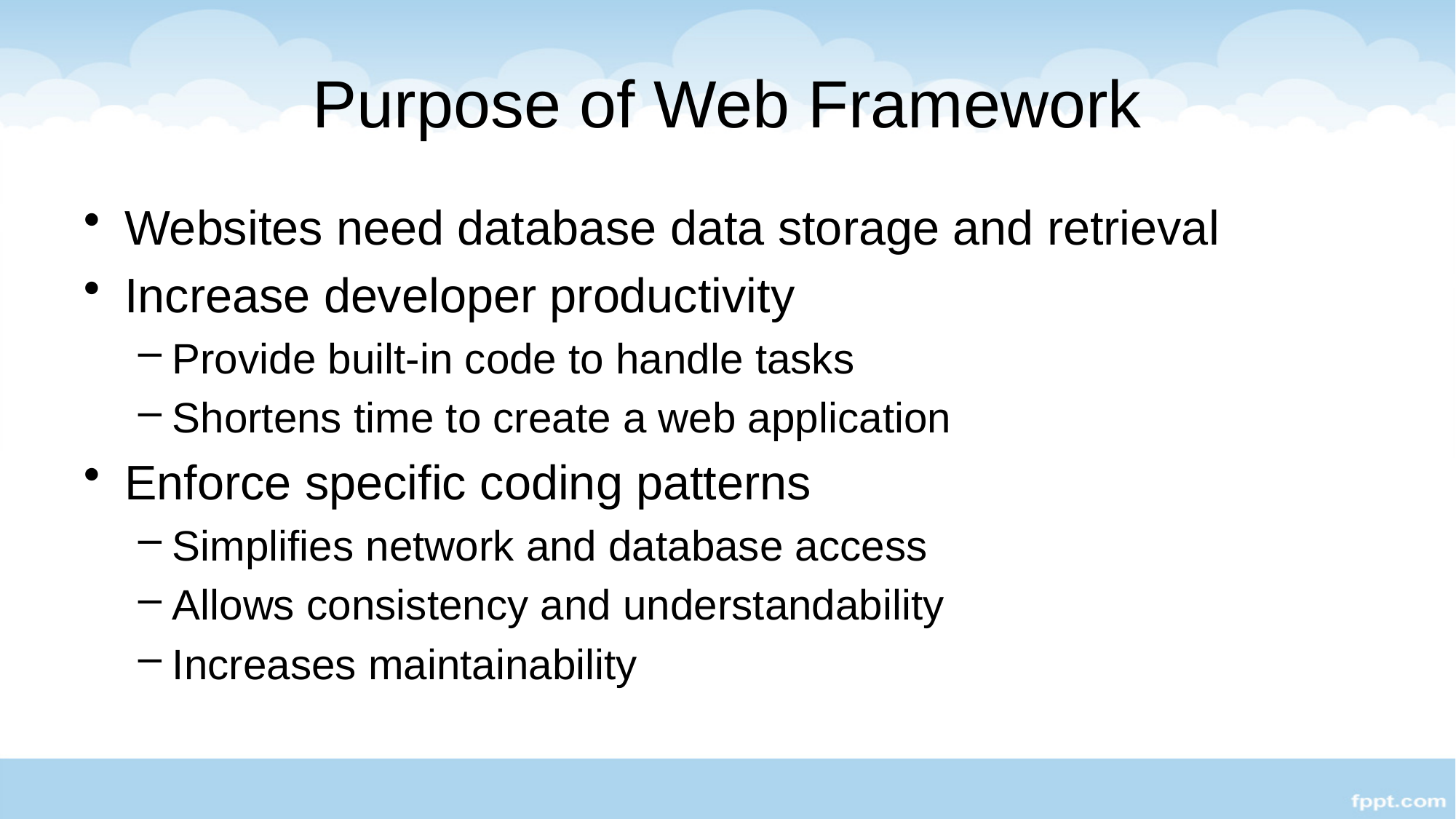

# Purpose of Web Framework
Websites need database data storage and retrieval
Increase developer productivity
Provide built-in code to handle tasks
Shortens time to create a web application
Enforce specific coding patterns
Simplifies network and database access
Allows consistency and understandability
Increases maintainability